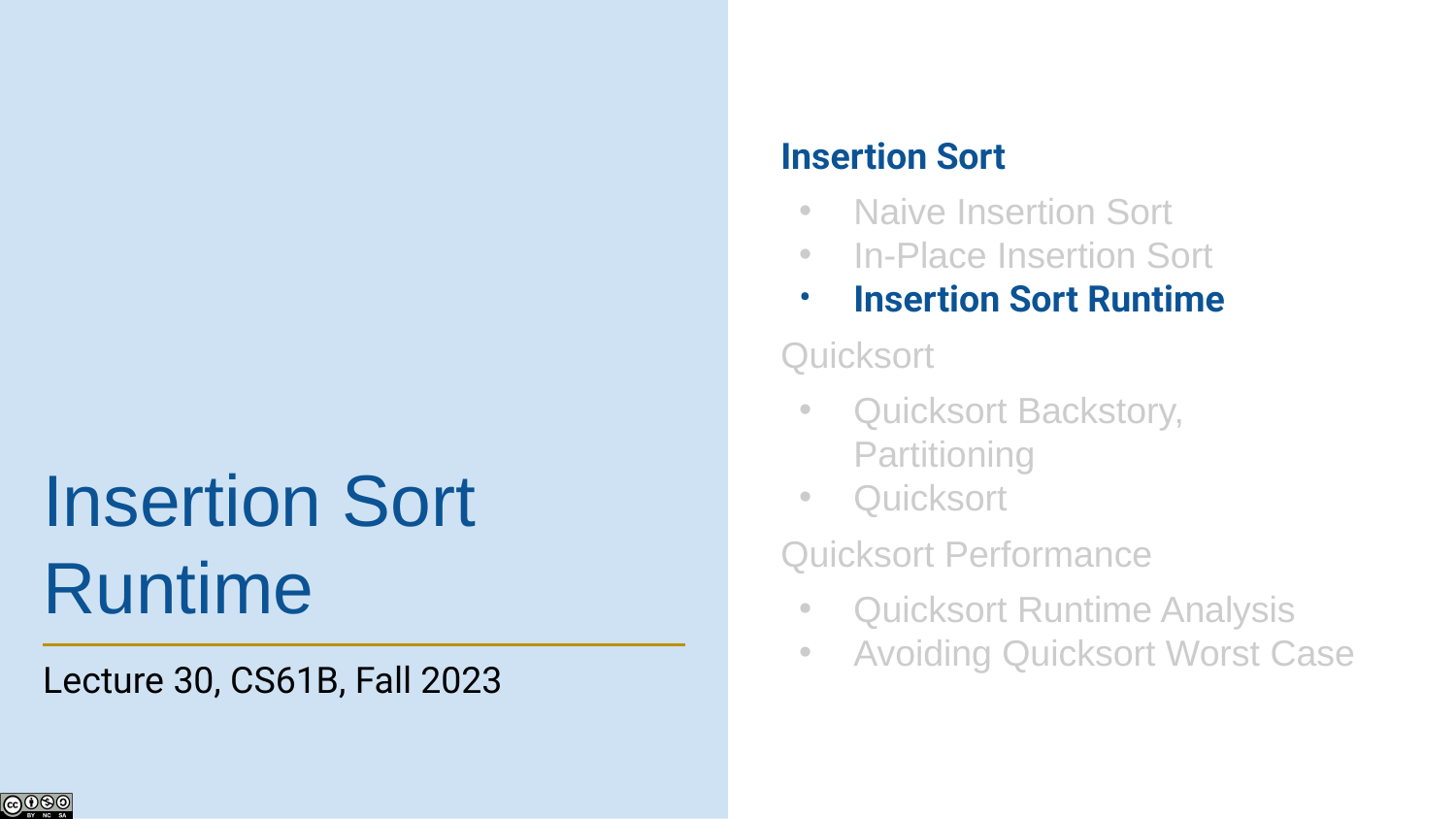

Insertion Sort
Naive Insertion Sort
In-Place Insertion Sort
Insertion Sort Runtime
Quicksort
Quicksort Backstory,
Partitioning
Quicksort
Quicksort Performance
Quicksort Runtime Analysis
Avoiding Quicksort Worst Case
# Insertion Sort Runtime
Lecture 30, CS61B, Fall 2023